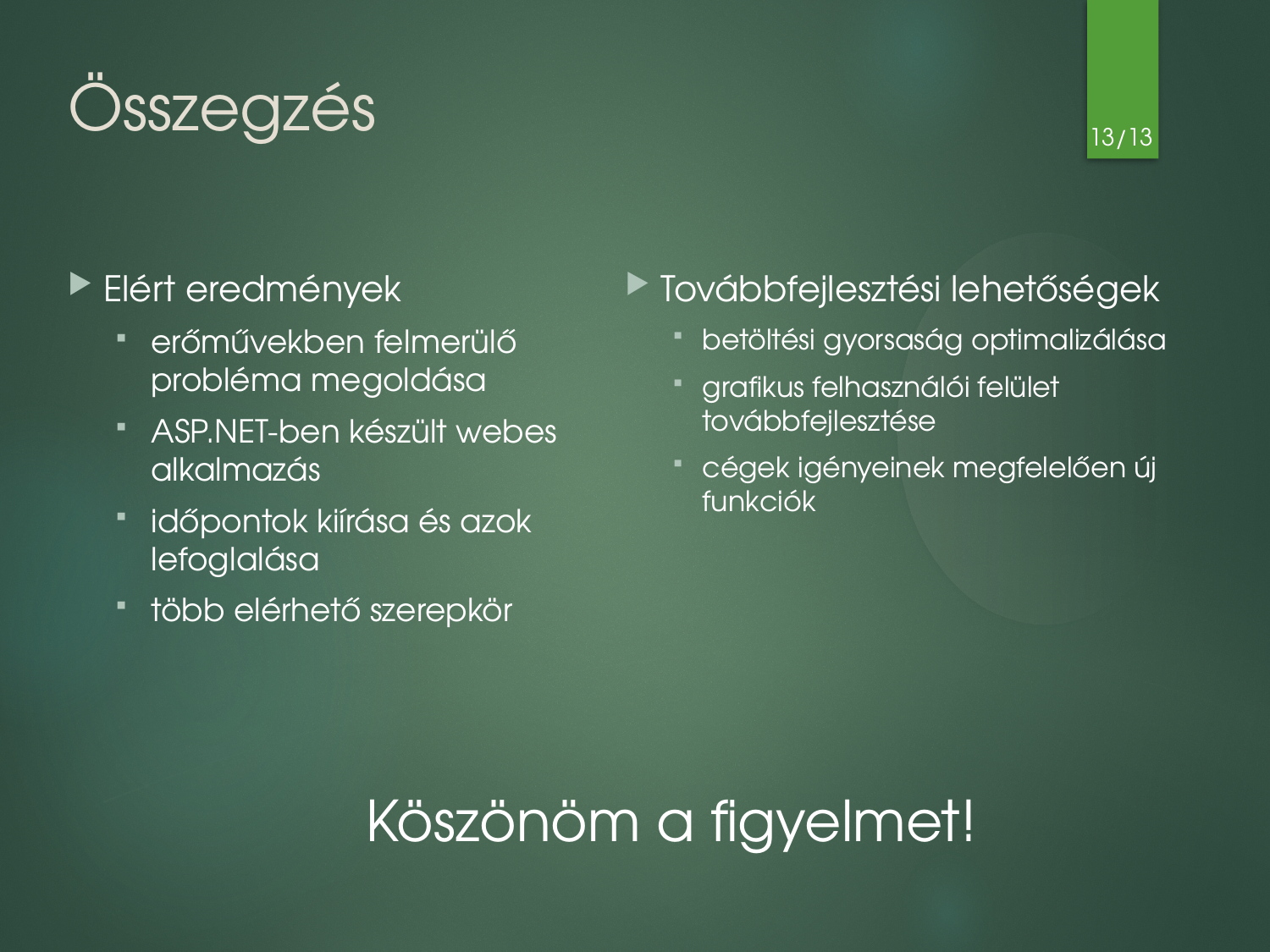

Összegzés
13/13
Elért eredmények
erőművekben felmerülő probléma megoldása
ASP.NET-ben készült webes alkalmazás
időpontok kiírása és azok lefoglalása
több elérhető szerepkör

Továbbfejlesztési lehetőségek
betöltési gyorsaság optimalizálása
grafikus felhasználói felület továbbfejlesztése
cégek igényeinek megfelelően új funkciók

Köszönöm a figyelmet!